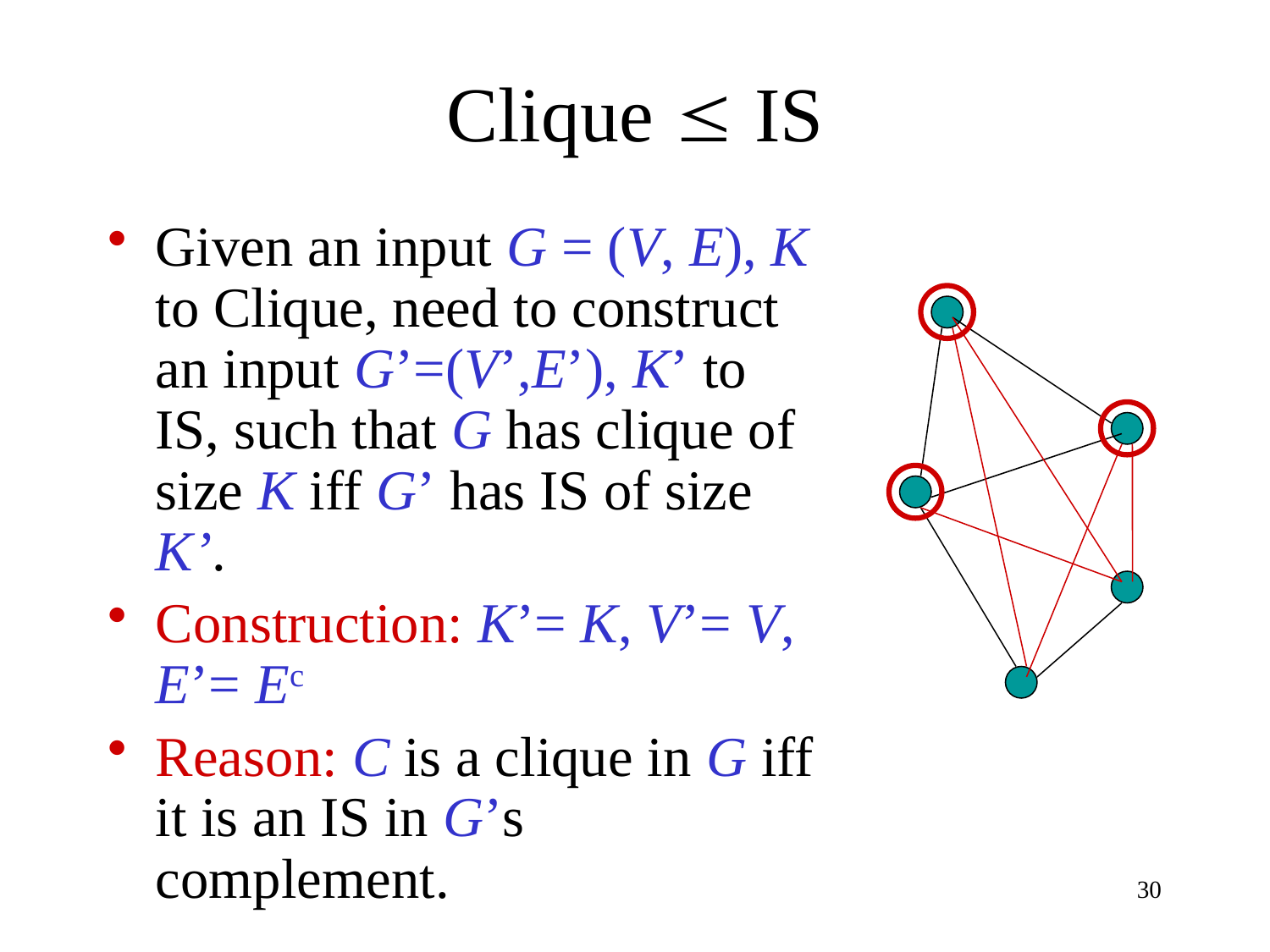

# Clique ≤ IS
Given an input G = (V, E), K to Clique, need to construct an input G’=(V’,E’), K’ to IS, such that G has clique of size K iff G’ has IS of size K’.
Construction: K’= K, V’= V, E’= Ec
Reason: C is a clique in G iff it is an IS in G’s complement.

30